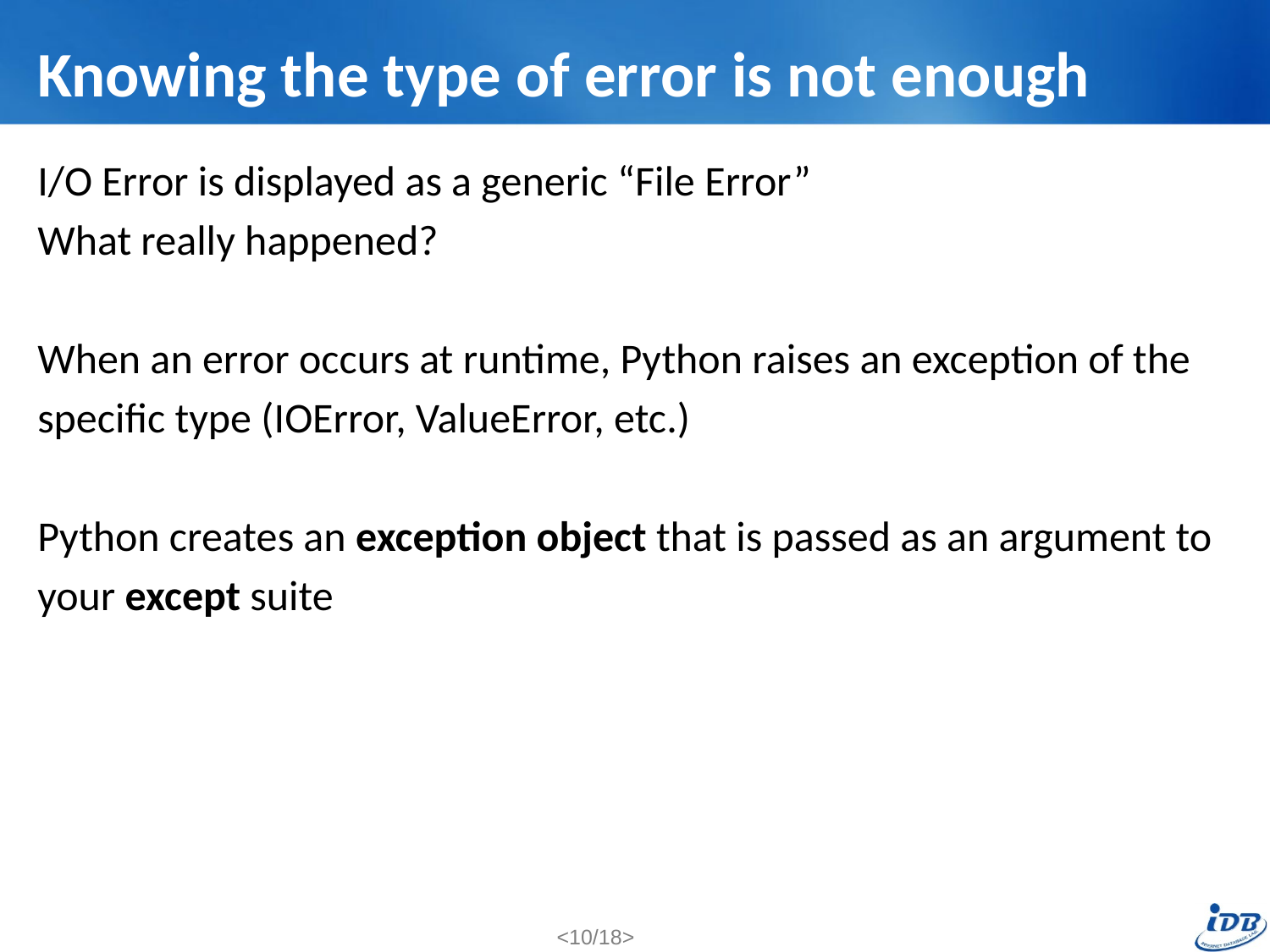

# Knowing the type of error is not enough
I/O Error is displayed as a generic “File Error”
What really happened?

When an error occurs at runtime, Python raises an exception of the
specific type (IOError, ValueError, etc.)

Python creates an exception object that is passed as an argument to
your except suite